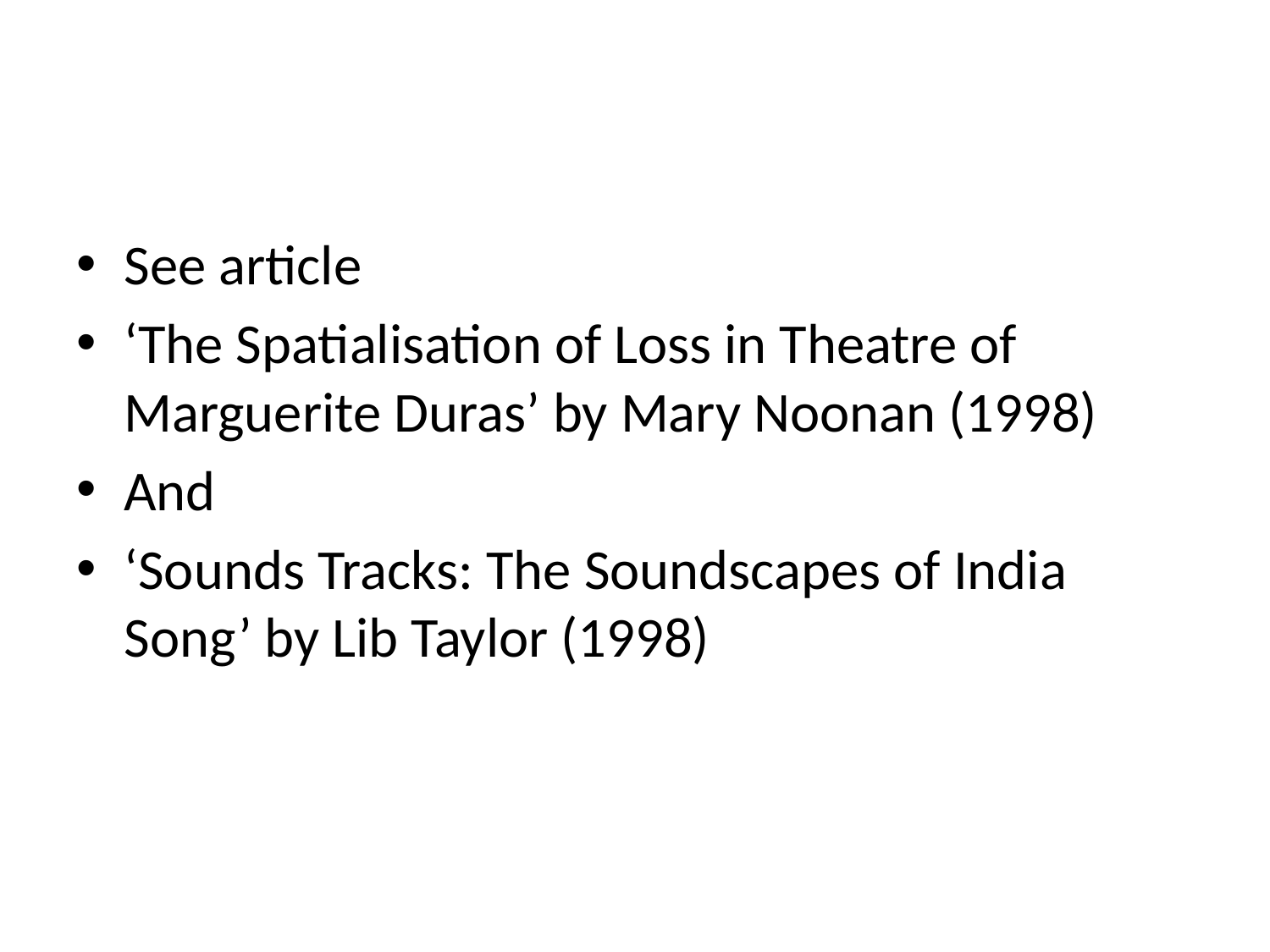

#
See article
‘The Spatialisation of Loss in Theatre of Marguerite Duras’ by Mary Noonan (1998)
And
‘Sounds Tracks: The Soundscapes of India Song’ by Lib Taylor (1998)